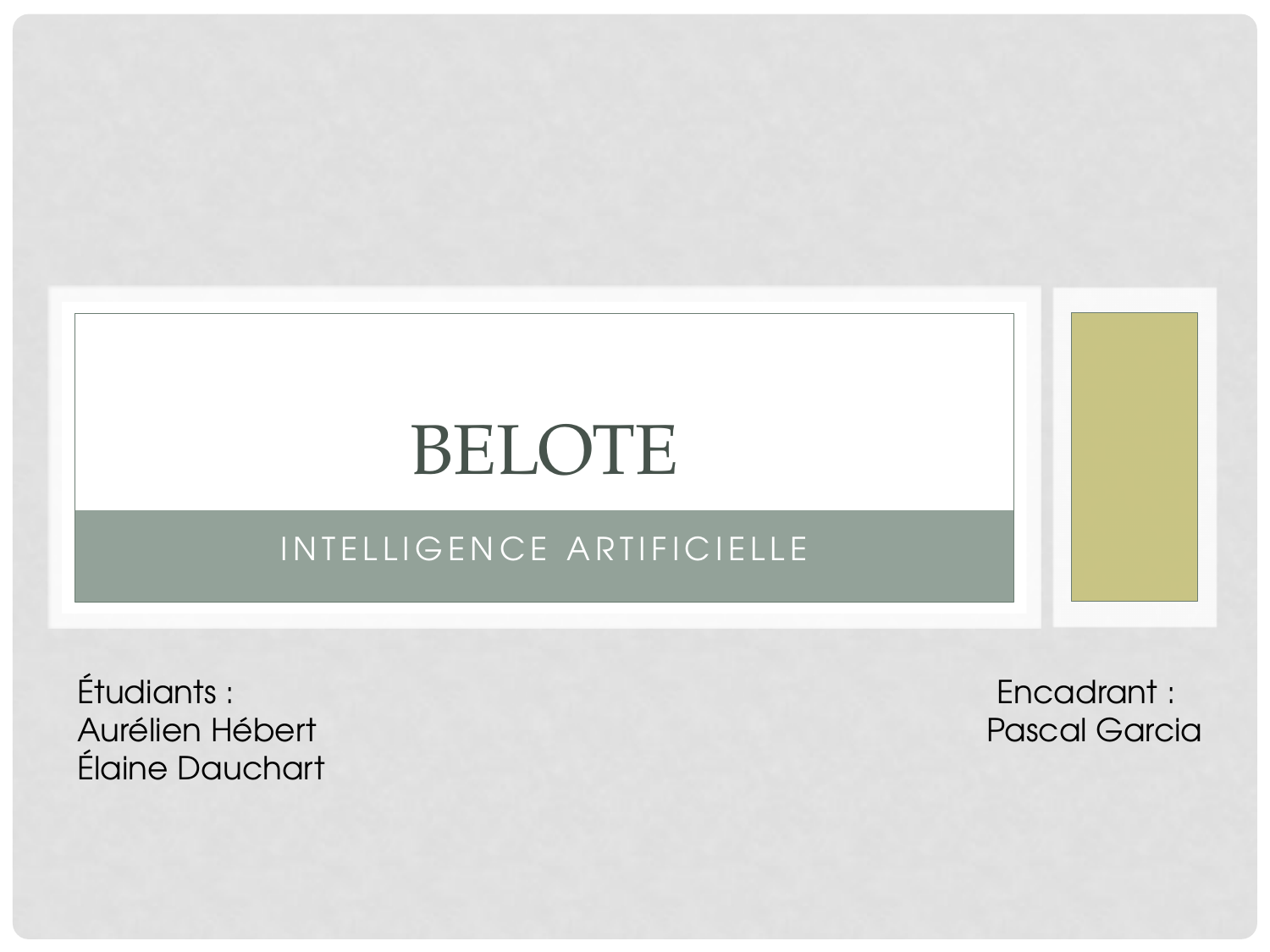

# Belote
Intelligence artificielle
Étudiants :
Aurélien Hébert
Élaine Dauchart
Encadrant :
Pascal Garcia